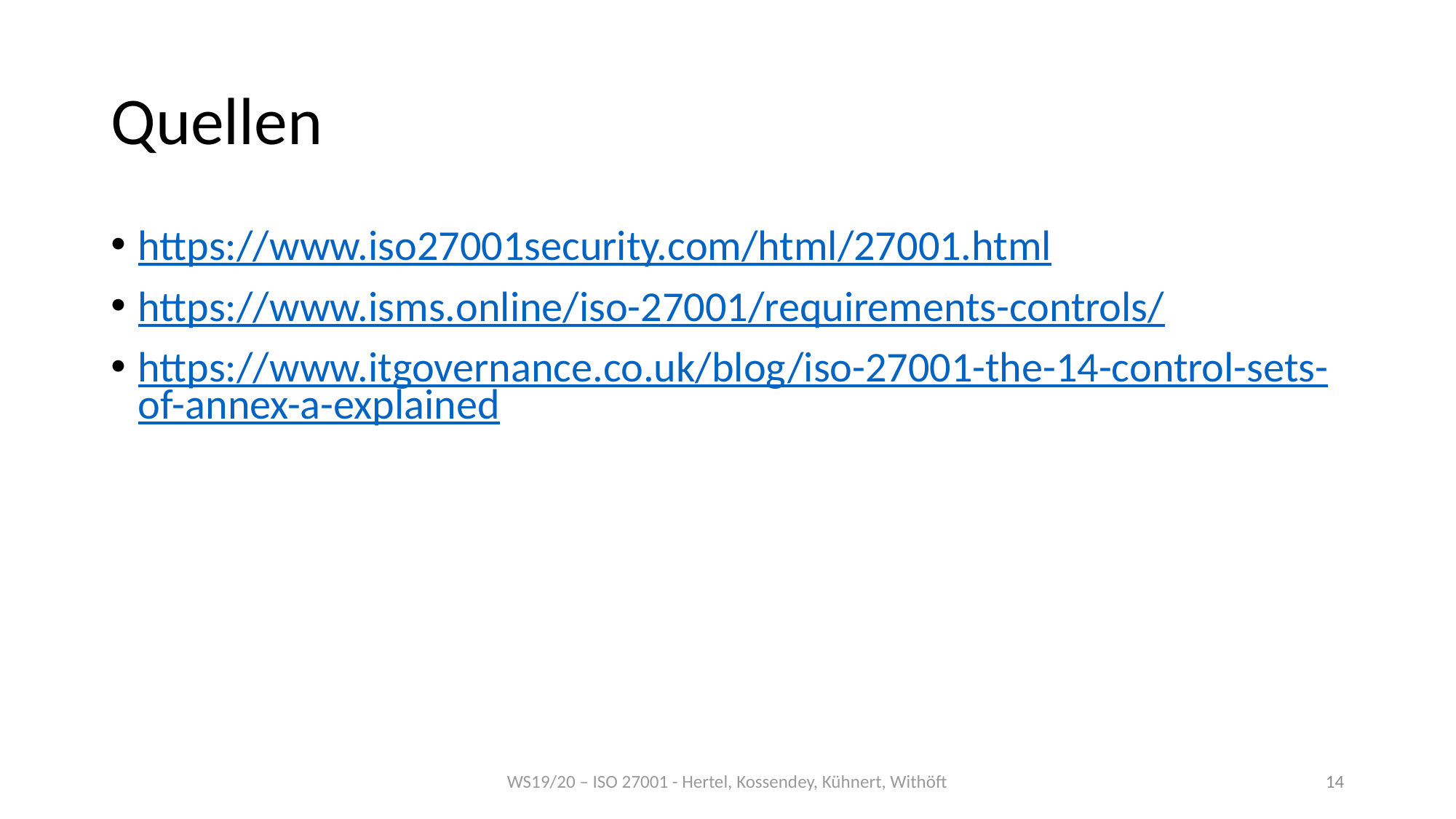

# Quellen
https://www.iso27001security.com/html/27001.html
https://www.isms.online/iso-27001/requirements-controls/
https://www.itgovernance.co.uk/blog/iso-27001-the-14-control-sets-of-annex-a-explained
WS19/20 – ISO 27001 - Hertel, Kossendey, Kühnert, Withöft
14